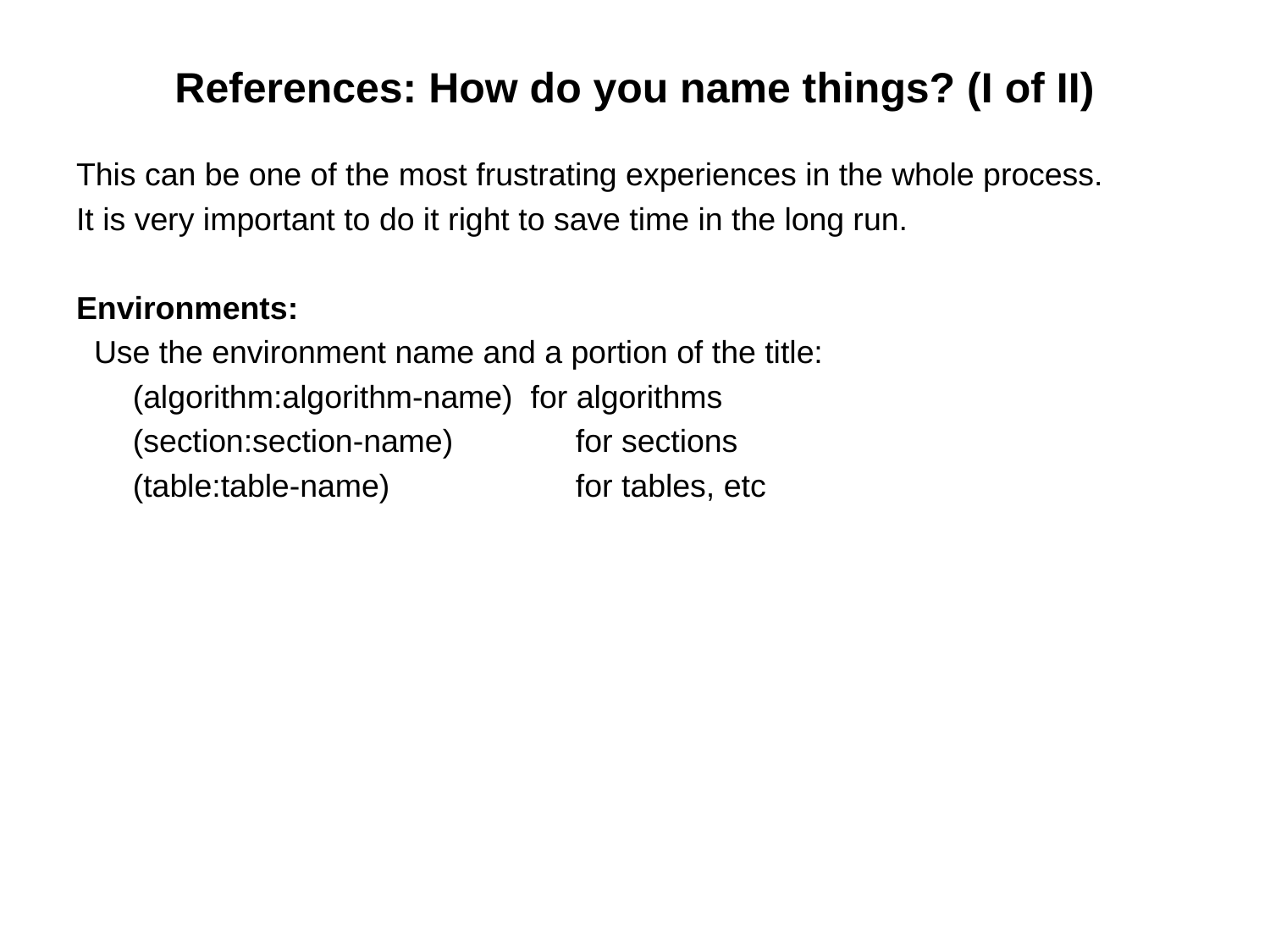

# References: How do you name things? (I of II)
This can be one of the most frustrating experiences in the whole process.
It is very important to do it right to save time in the long run.

Environments:
  Use the environment name and a portion of the title:
	 (algorithm:algorithm-name)  for algorithms
	 (section:section-name)	        for sections
	 (table:table-name)	        for tables, etc